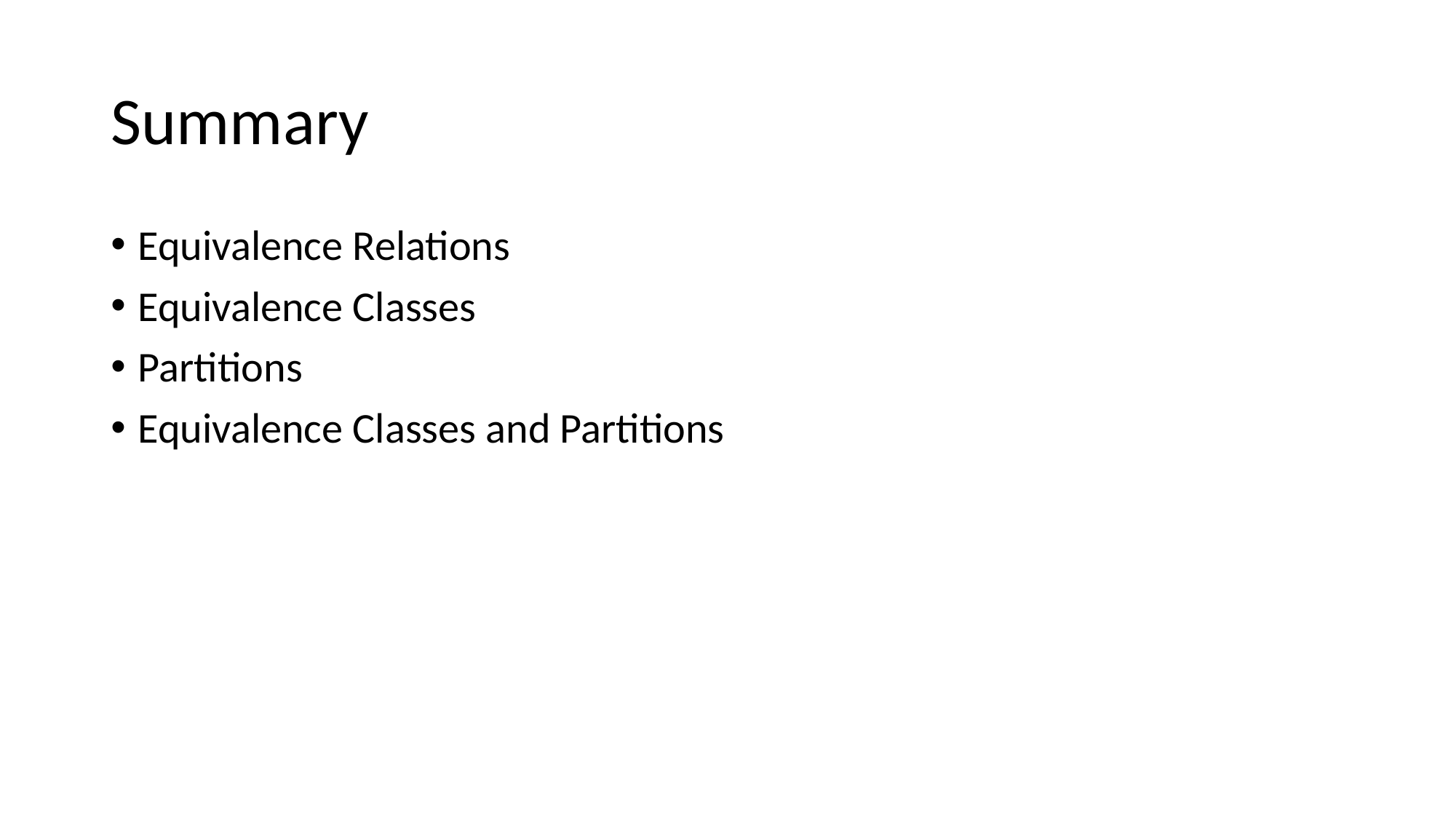

# Summary
Equivalence Relations
Equivalence Classes
Partitions
Equivalence Classes and Partitions